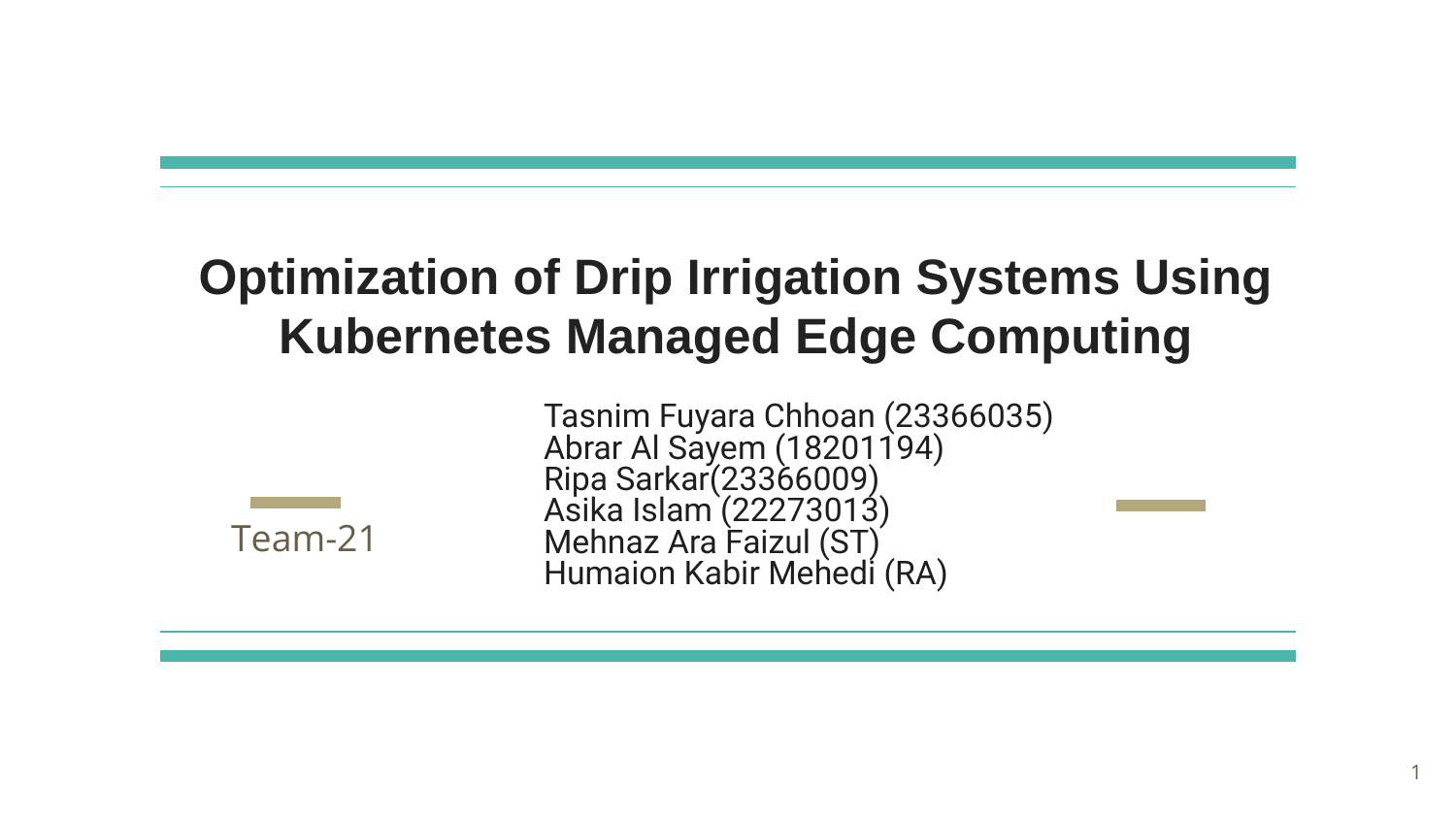

# Optimization of Drip Irrigation Systems Using Kubernetes Managed Edge Computing
Tasnim Fuyara Chhoan (23366035)
Abrar Al Sayem (18201194)
Ripa Sarkar(23366009)
Asika Islam (22273013)
Mehnaz Ara Faizul (ST)
Humaion Kabir Mehedi (RA)
Team-21
1